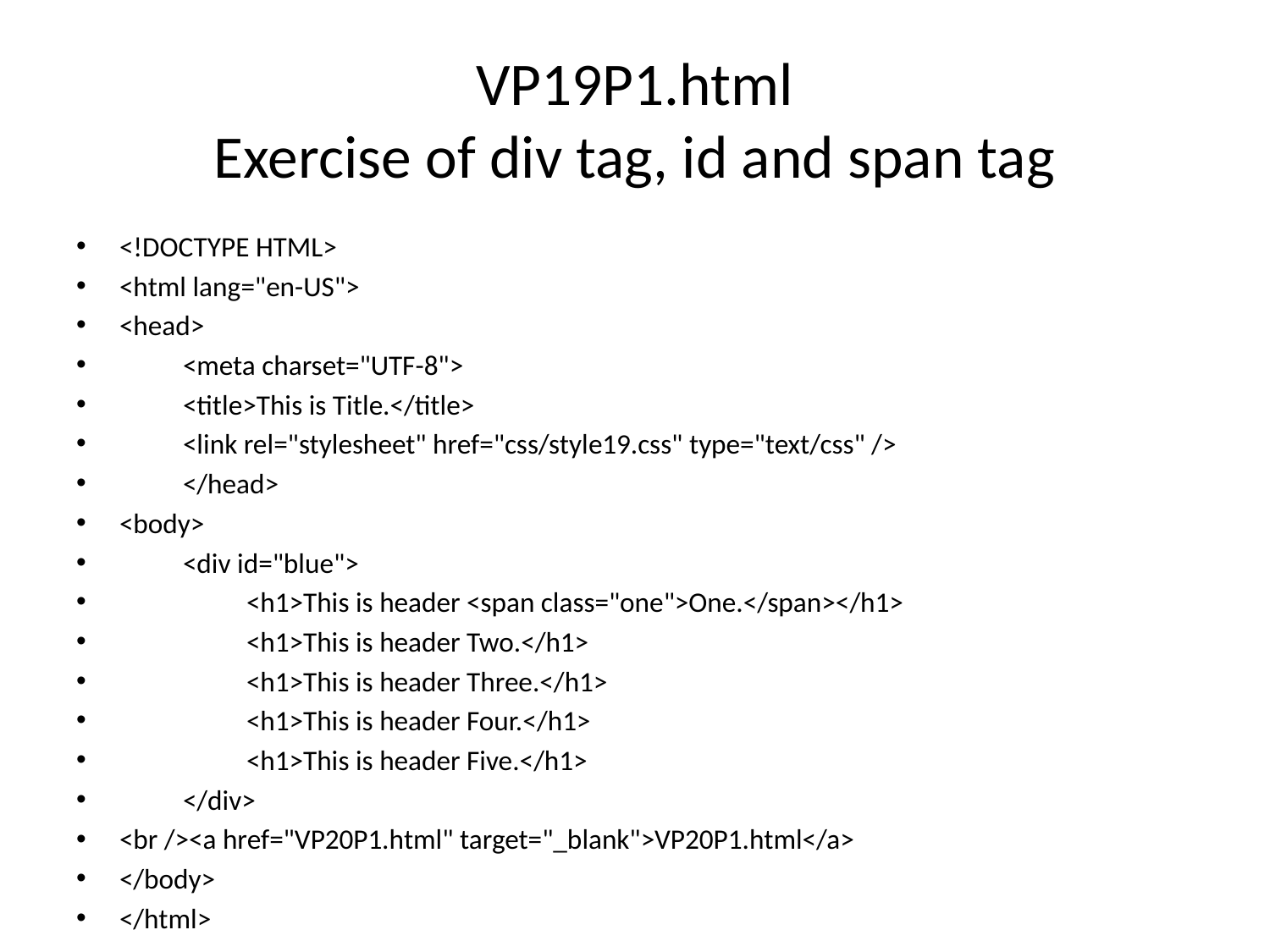

# VP19P1.html Exercise of div tag, id and span tag
<!DOCTYPE HTML>
<html lang="en-US">
<head>
	<meta charset="UTF-8">
	<title>This is Title.</title>
	<link rel="stylesheet" href="css/style19.css" type="text/css" />
	</head>
<body>
	<div id="blue">
		<h1>This is header <span class="one">One.</span></h1>
		<h1>This is header Two.</h1>
		<h1>This is header Three.</h1>
		<h1>This is header Four.</h1>
		<h1>This is header Five.</h1>
	</div>
<br /><a href="VP20P1.html" target="_blank">VP20P1.html</a>
</body>
</html>